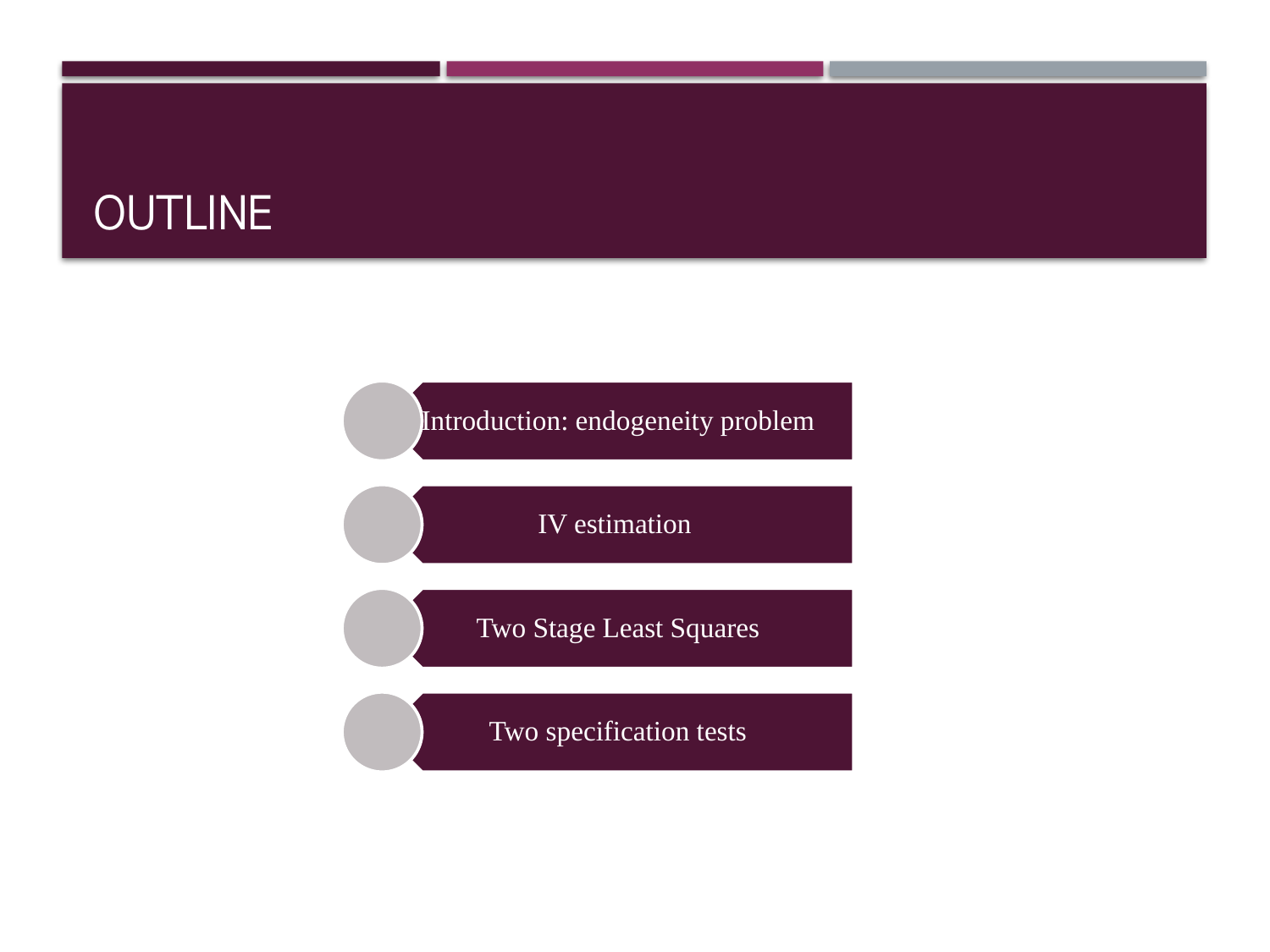

# oUTLINE
Introduction: endogeneity problem
IV estimation
Two Stage Least Squares
Two specification tests